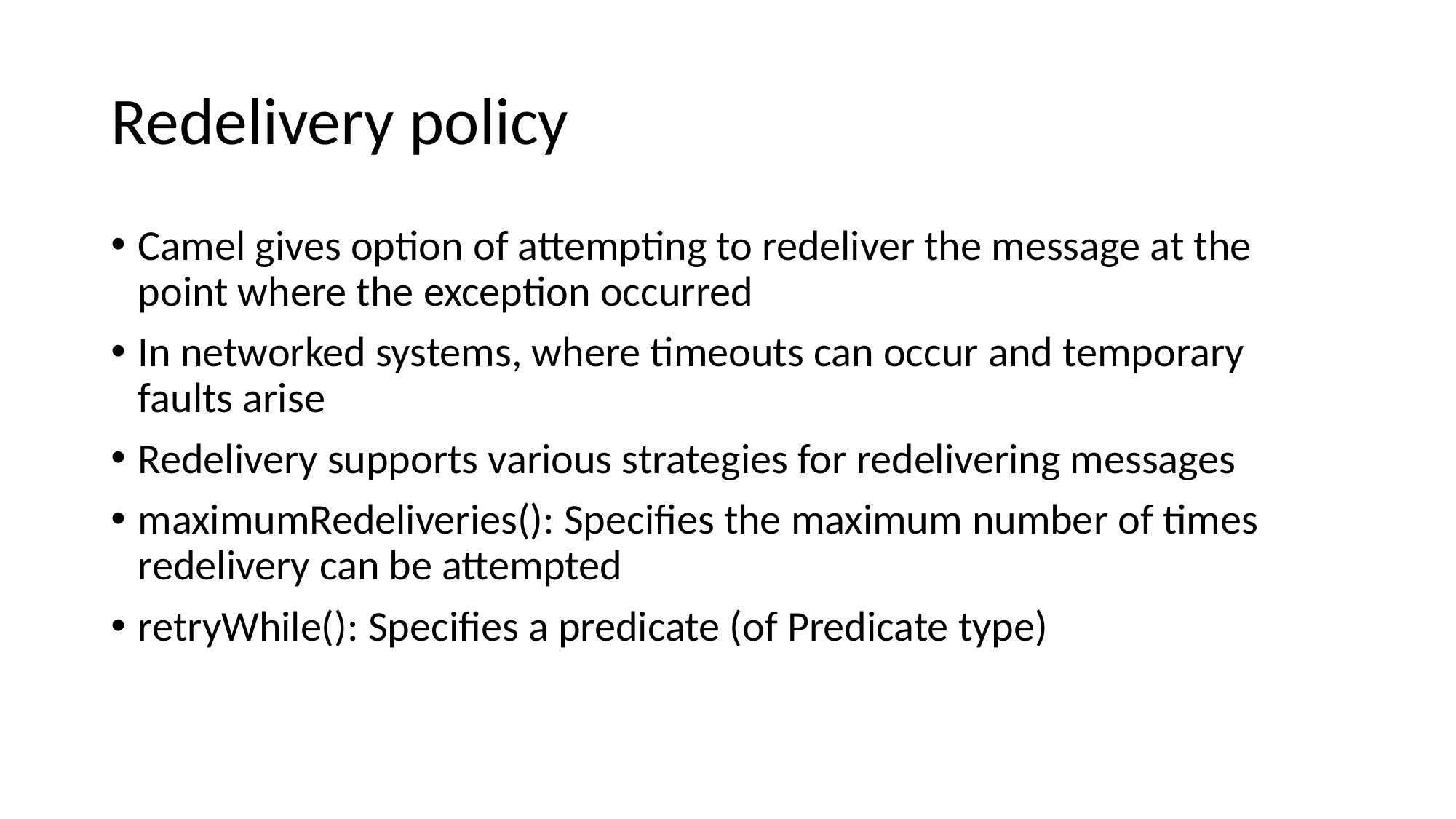

# Redelivery policy
Camel gives option of attempting to redeliver the message at the point where the exception occurred
In networked systems, where timeouts can occur and temporary faults arise
Redelivery supports various strategies for redelivering messages
maximumRedeliveries(): Specifies the maximum number of times redelivery can be attempted
retryWhile(): Specifies a predicate (of Predicate type)